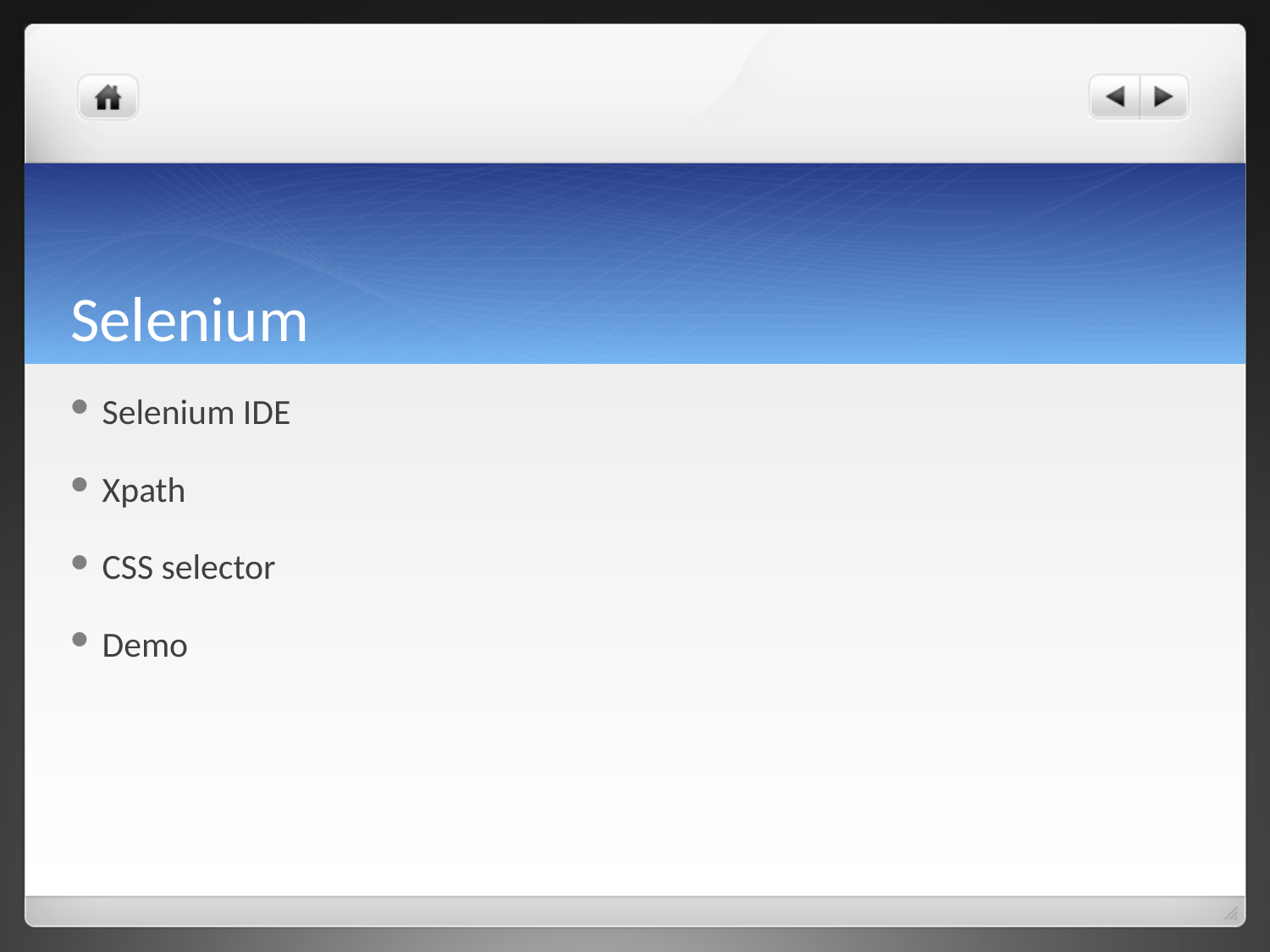

# Selenium
Selenium IDE
Xpath
CSS selector
Demo